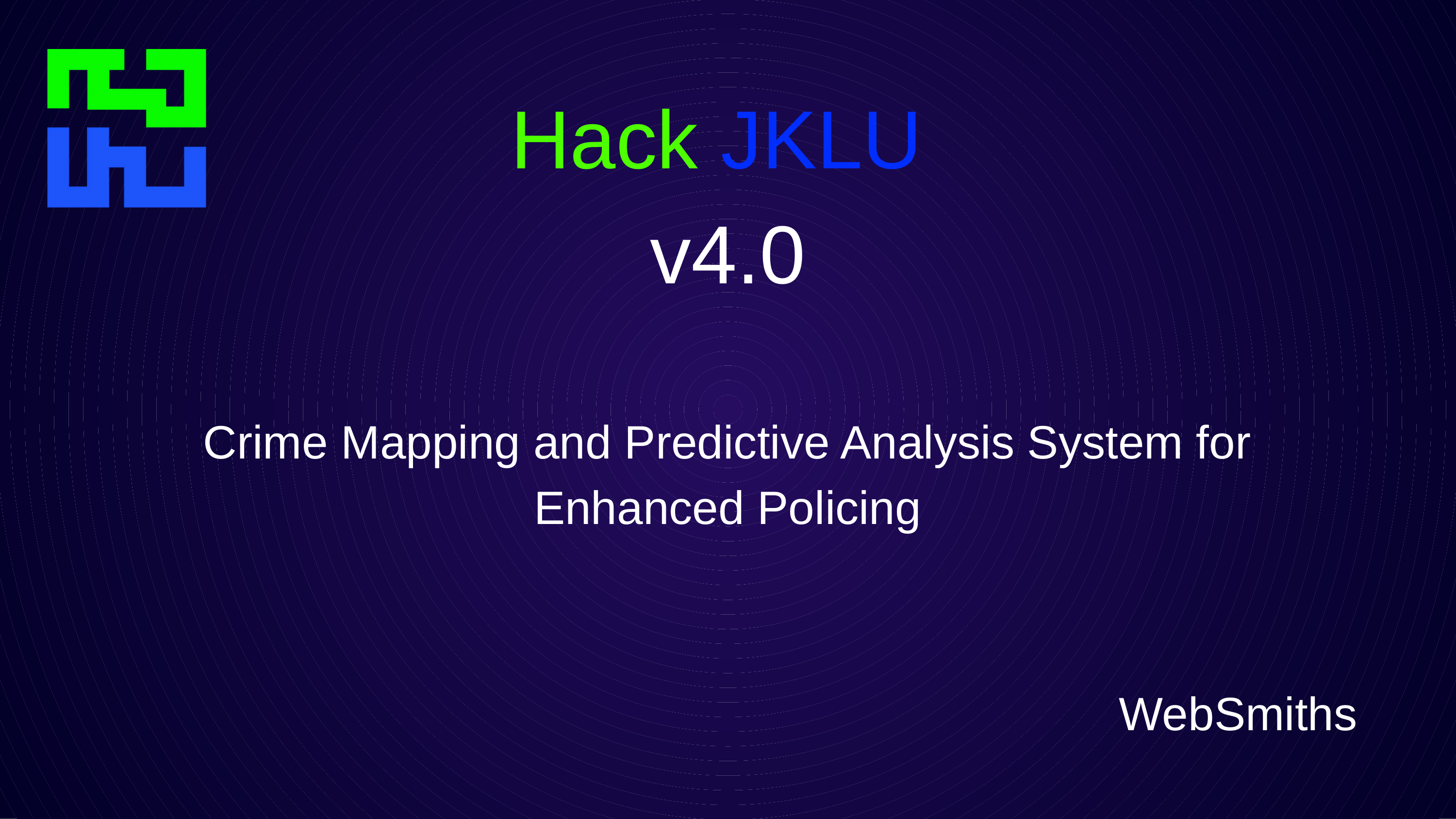

Hack JKLU
v4.0
Crime Mapping and Predictive Analysis System for Enhanced Policing
WebSmiths